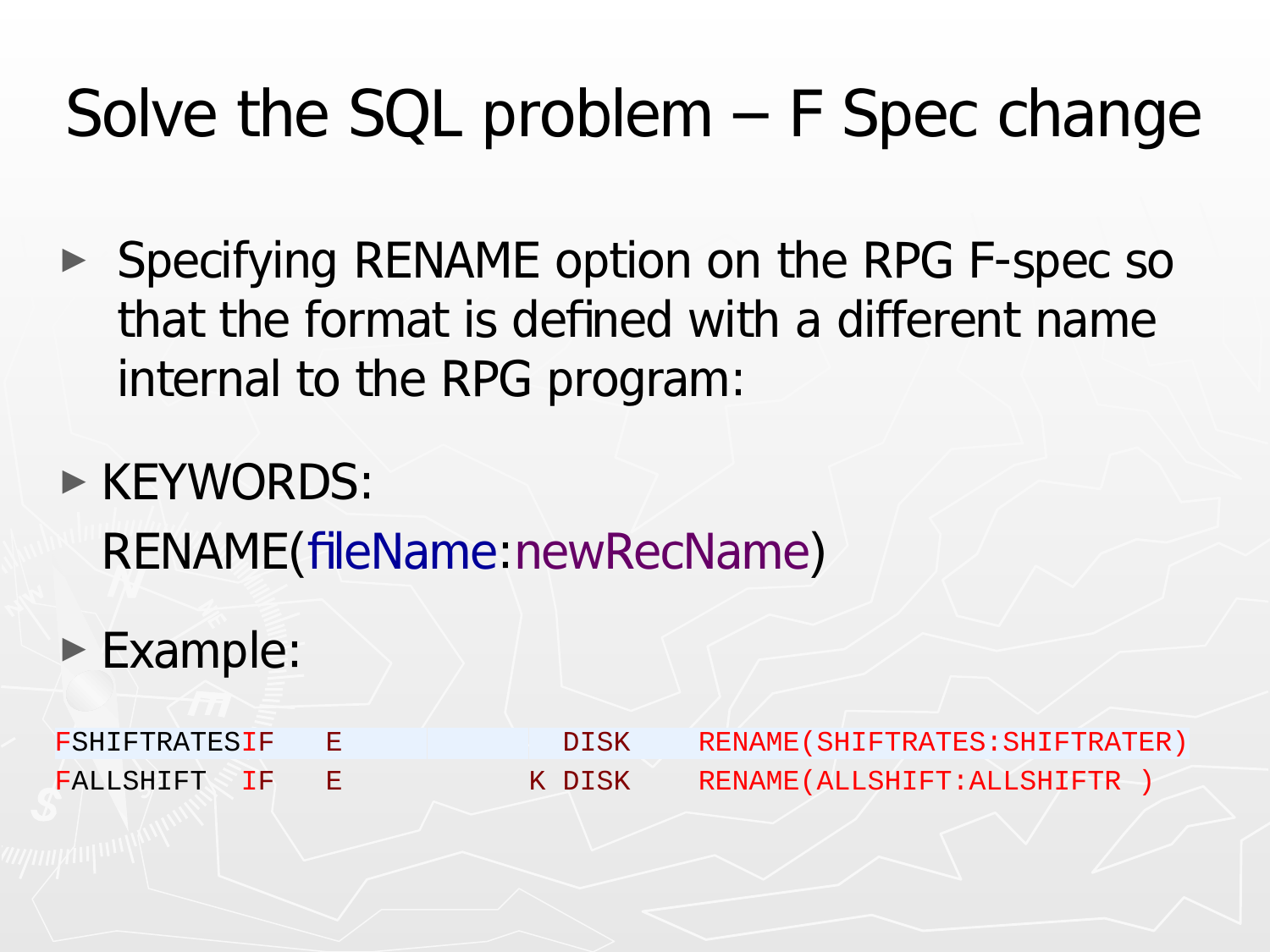

# Solve the SQL problem – F Spec change
Specifying RENAME option on the RPG F-spec so that the format is defined with a different name internal to the RPG program:

KEYWORDS:
	RENAME(fileName:newRecName)

Example:

FSHIFTRATESIF   E             DISK    RENAME(SHIFTRATES:SHIFTRATER)
FALLSHIFT  IF   E           K DISK    RENAME(ALLSHIFT:ALLSHIFTR )